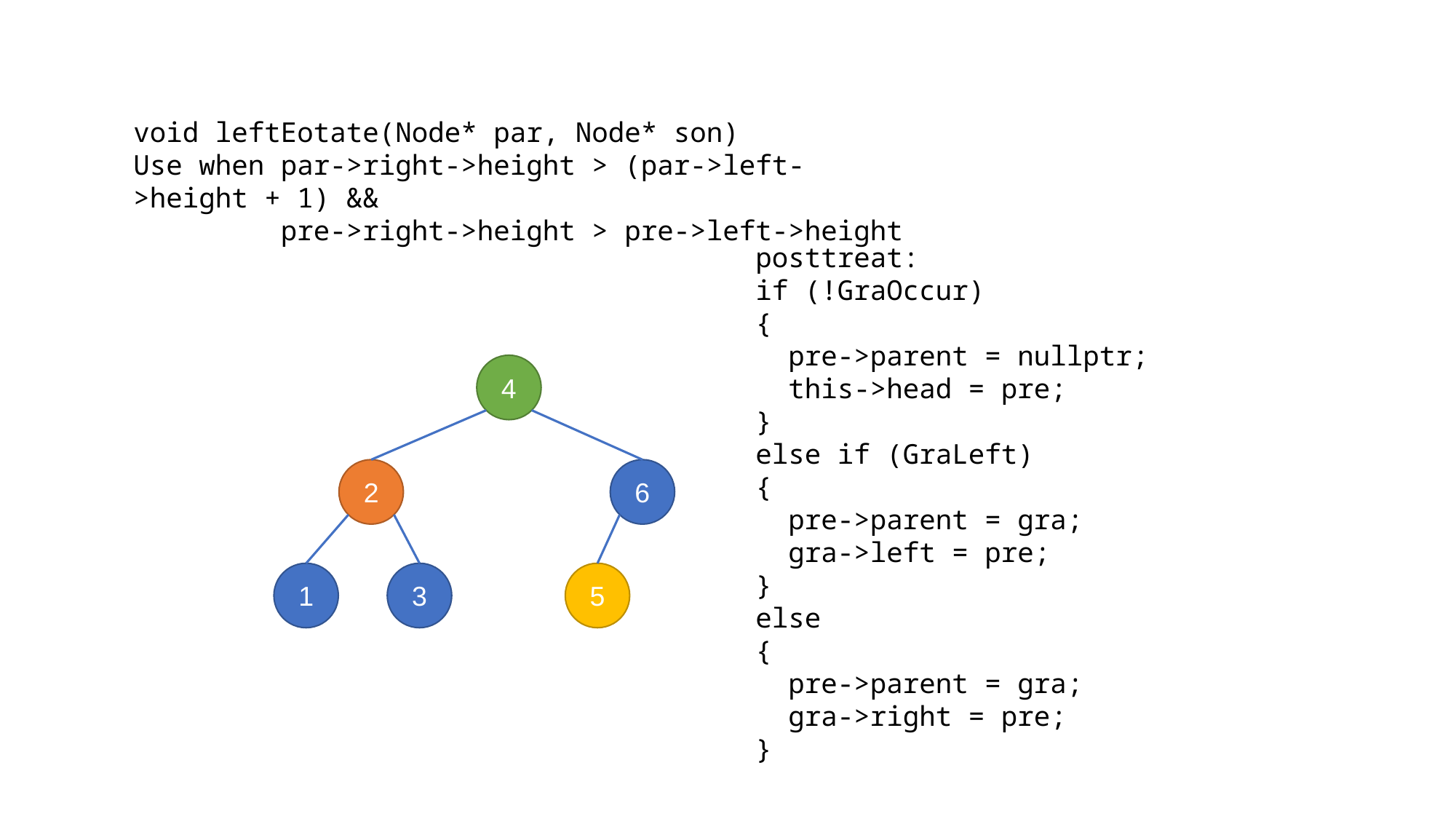

void leftEotate(Node* par, Node* son)
Use when par->right->height > (par->left->height + 1) &&
         pre->right->height > pre->left->height
posttreat:
if (!GraOccur)
{
  pre->parent = nullptr;
  this->head = pre;
}
else if (GraLeft)
{
  pre->parent = gra;
  gra->left = pre;
}
else
{
  pre->parent = gra;
  gra->right = pre;
}
4
2
6
1
3
5